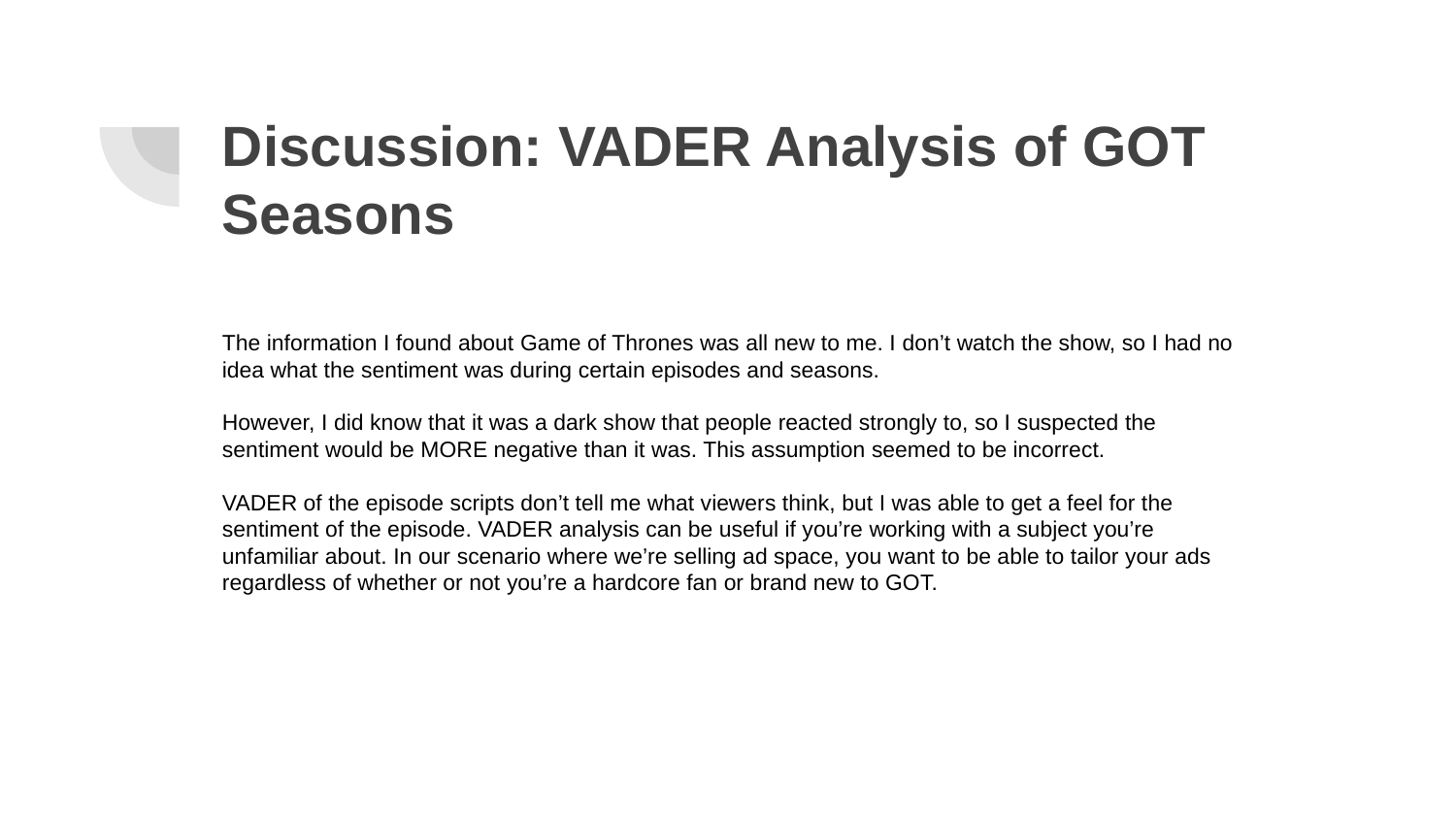

# Discussion: VADER Analysis of GOT Seasons

The information I found about Game of Thrones was all new to me. I don’t watch the show, so I had no idea what the sentiment was during certain episodes and seasons.

However, I did know that it was a dark show that people reacted strongly to, so I suspected the sentiment would be MORE negative than it was. This assumption seemed to be incorrect.

VADER of the episode scripts don’t tell me what viewers think, but I was able to get a feel for the sentiment of the episode. VADER analysis can be useful if you’re working with a subject you’re unfamiliar about. In our scenario where we’re selling ad space, you want to be able to tailor your ads regardless of whether or not you’re a hardcore fan or brand new to GOT.